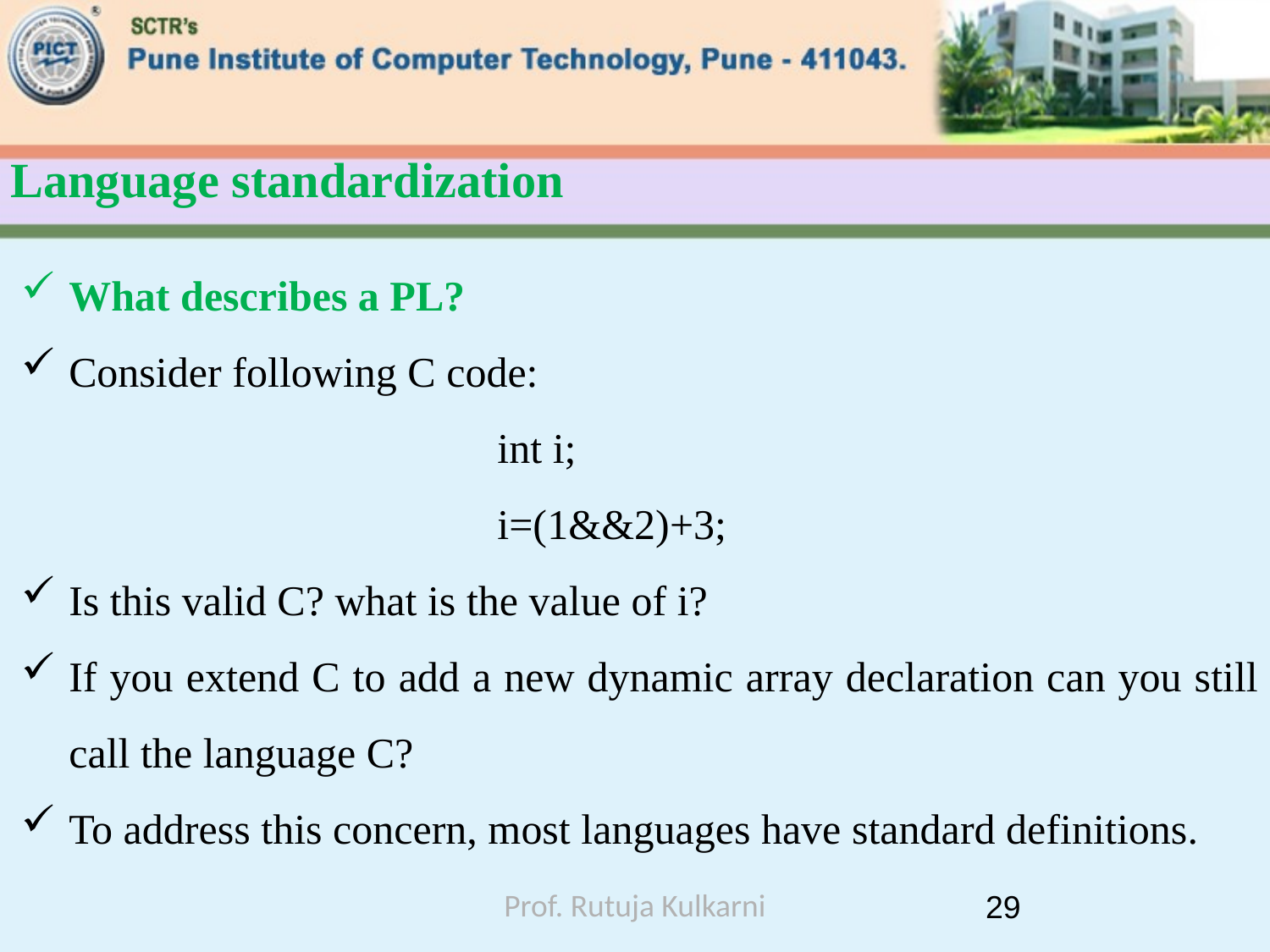

# Language standardization
What describes a PL?
Consider following C code:
                                             int i;
                                             i=(1&&2)+3;
Is this valid C? what is the value of i?
If you extend C to add a new dynamic array declaration can you still call the language C?
To address this concern, most languages have standard definitions.

Prof. Rutuja Kulkarni
29